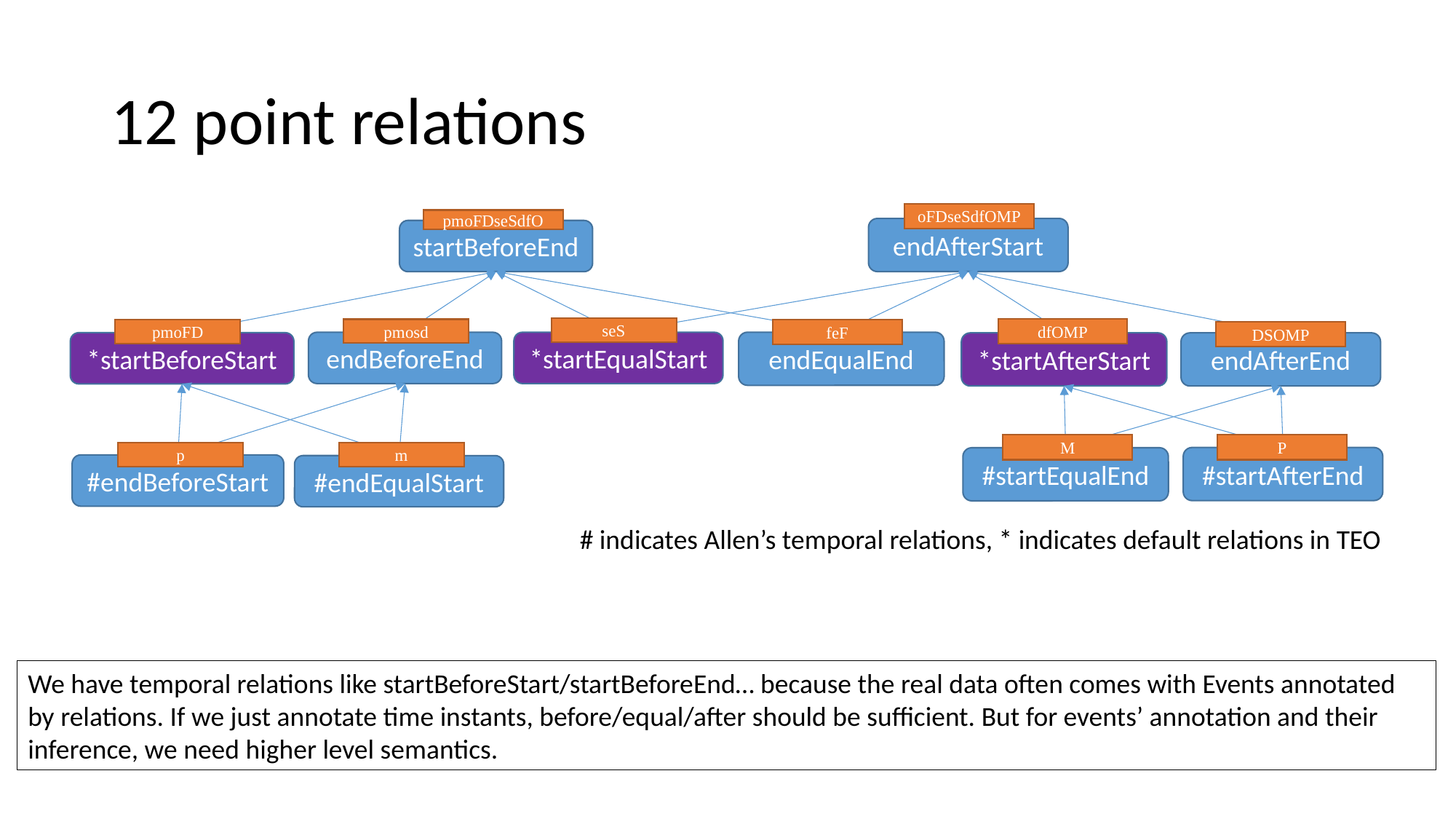

# 12 point relations
oFDseSdfOMP
pmoFDseSdfO
endAfterStart
startBeforeEnd
seS
dfOMP
pmosd
feF
pmoFD
DSOMP
endEqualEnd
endBeforeEnd
*startEqualStart
*startBeforeStart
endAfterEnd
*startAfterStart
M
P
p
m
#startAfterEnd
#startEqualEnd
#endBeforeStart
#endEqualStart
# indicates Allen’s temporal relations, * indicates default relations in TEO
We have temporal relations like startBeforeStart/startBeforeEnd… because the real data often comes with Events annotated by relations. If we just annotate time instants, before/equal/after should be sufficient. But for events’ annotation and their inference, we need higher level semantics.